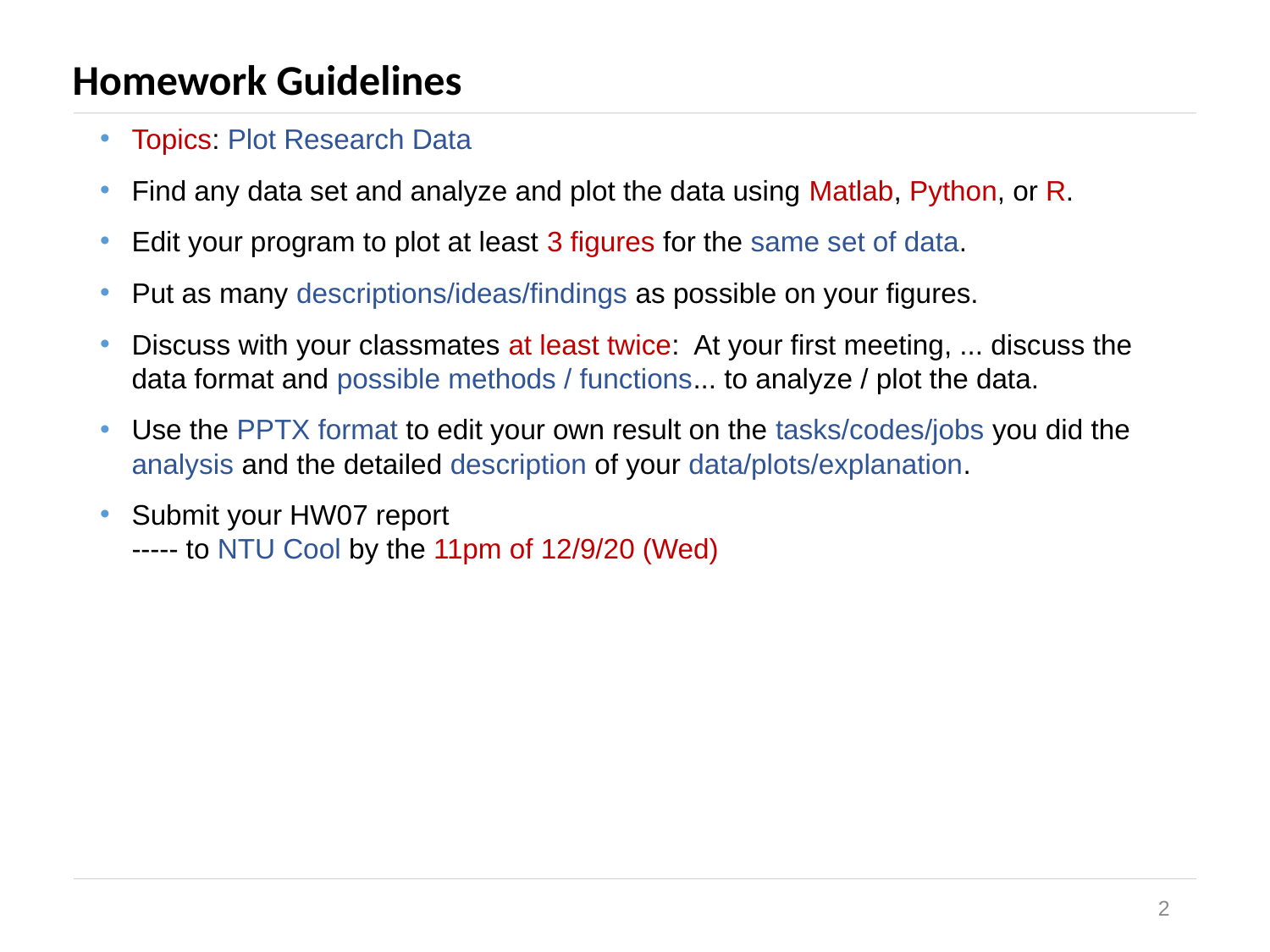

# Homework Guidelines
Topics: Plot Research Data
Find any data set and analyze and plot the data using Matlab, Python, or R.
Edit your program to plot at least 3 figures for the same set of data.
Put as many descriptions/ideas/findings as possible on your figures.
Discuss with your classmates at least twice:  At your first meeting, ... discuss the data format and possible methods / functions... to analyze / plot the data.
Use the PPTX format to edit your own result on the tasks/codes/jobs you did the analysis and the detailed description of your data/plots/explanation.
Submit your HW07 report
----- to NTU Cool by the 11pm of 12/9/20 (Wed)

2